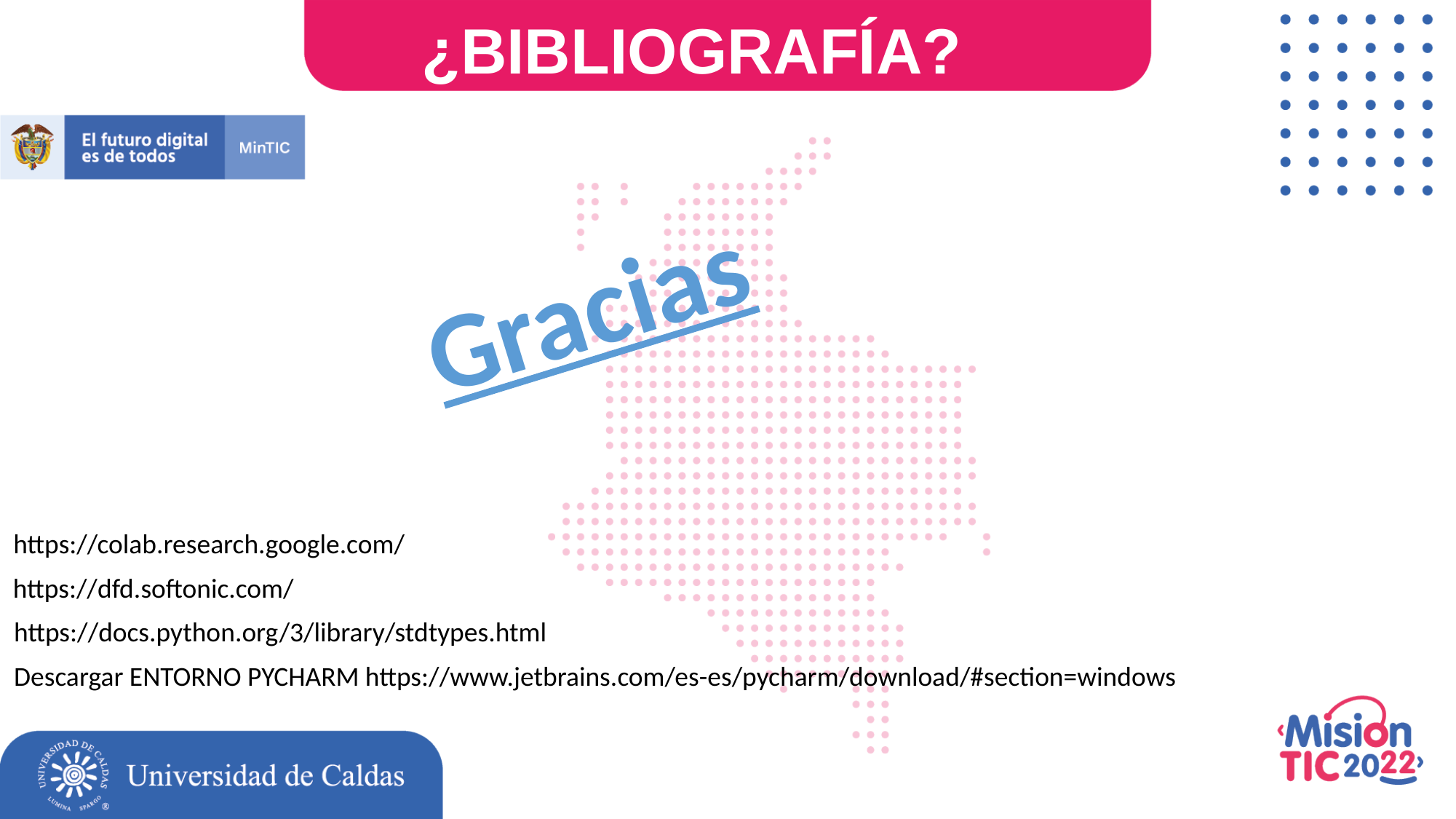

¿BIBLIOGRAFÍA?
Gracias
https://colab.research.google.com/
https://dfd.softonic.com/
https://docs.python.org/3/library/stdtypes.html
Descargar ENTORNO PYCHARM https://www.jetbrains.com/es-es/pycharm/download/#section=windows